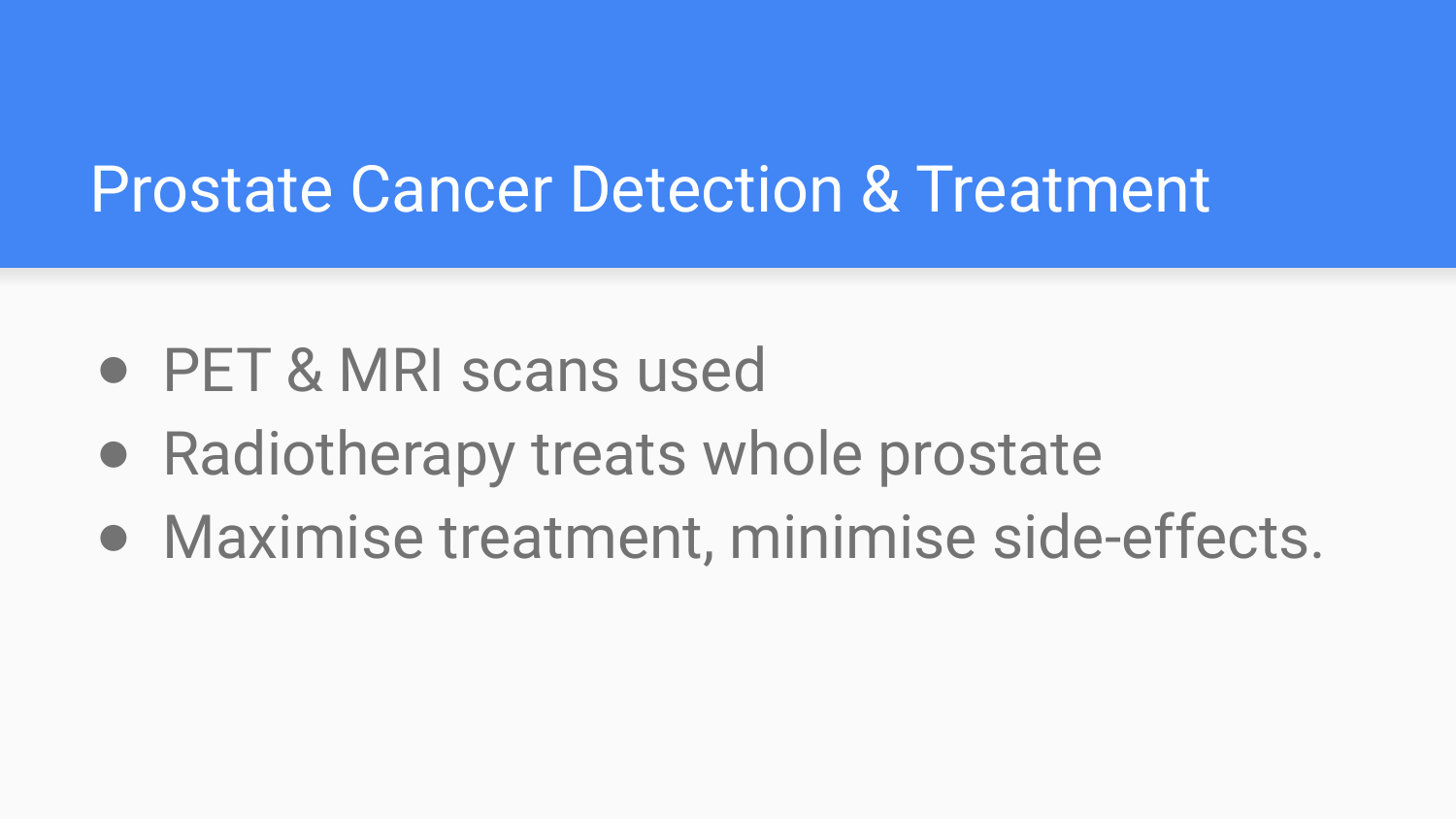

# Prostate Cancer Detection & Treatment
PET & MRI scans used
Radiotherapy treats whole prostate
Maximise treatment, minimise side-effects.